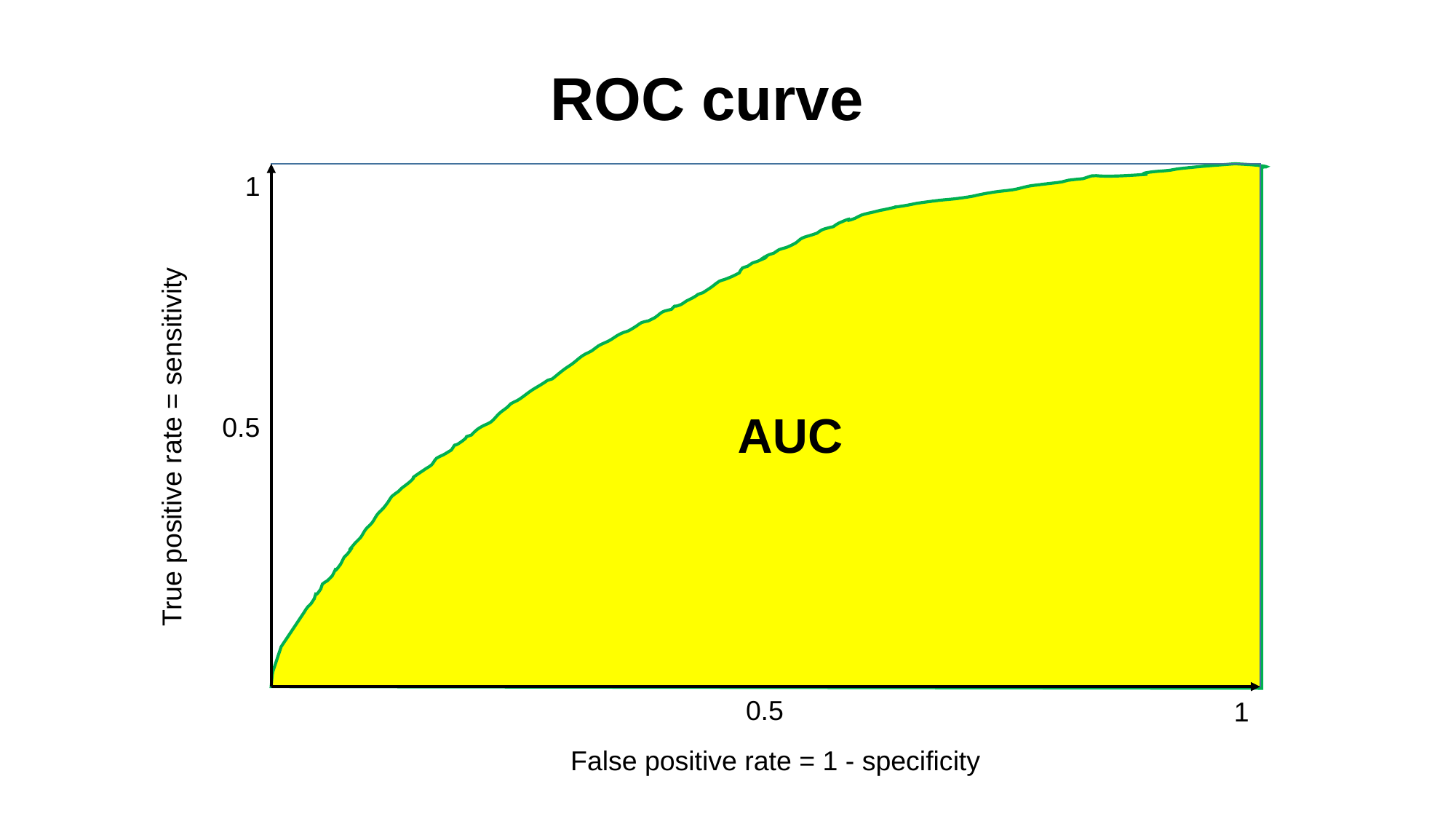

ROC curve
1

AUC
0.5
True positive rate = sensitivity
0.5
1
False positive rate = 1 - specificity